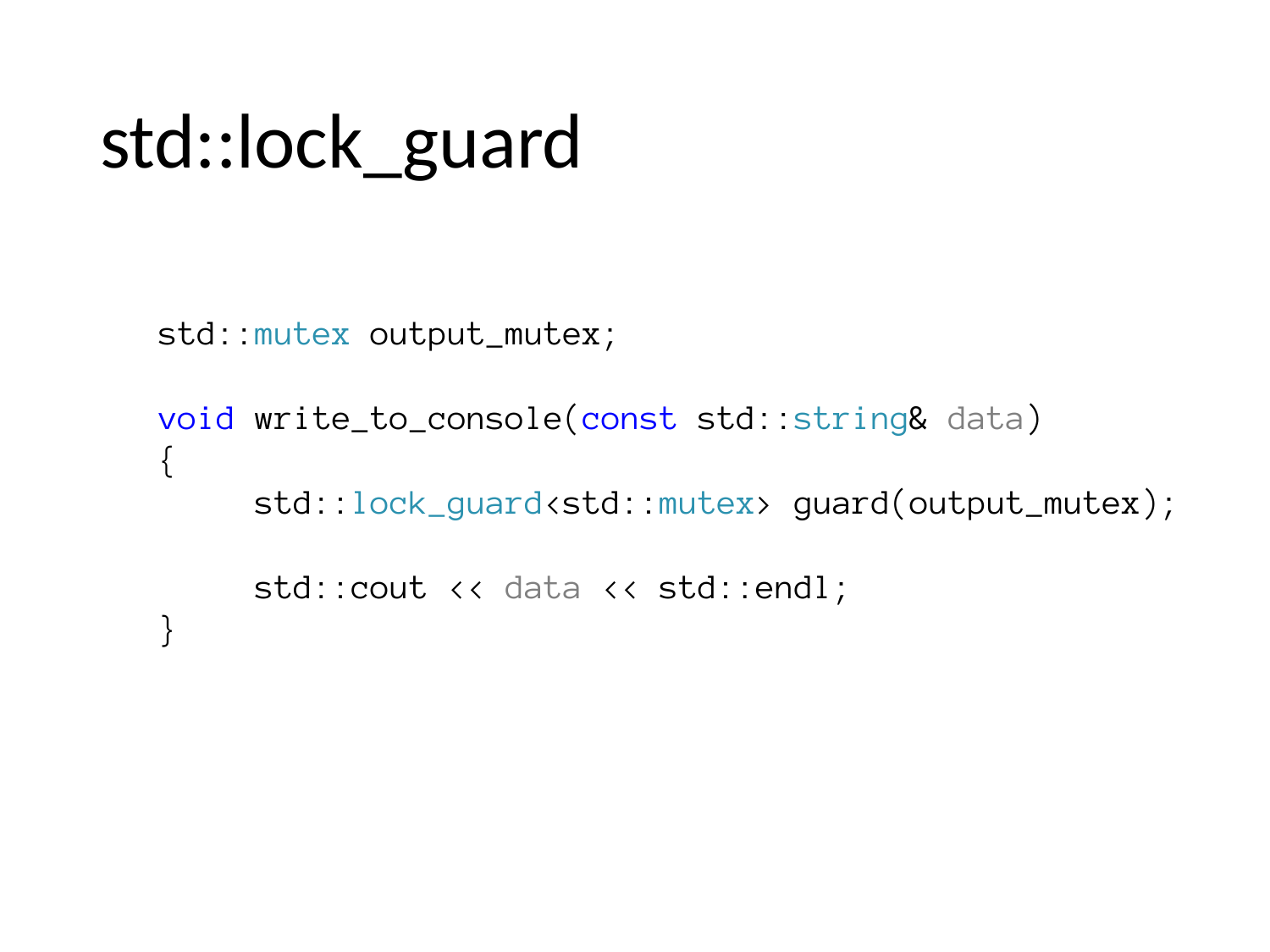

# std::lock_guard
std::mutex output_mutex;

void write_to_console(const std::string& data)
{
     std::lock_guard<std::mutex> guard(output_mutex);

     std::cout << data << std::endl;
}